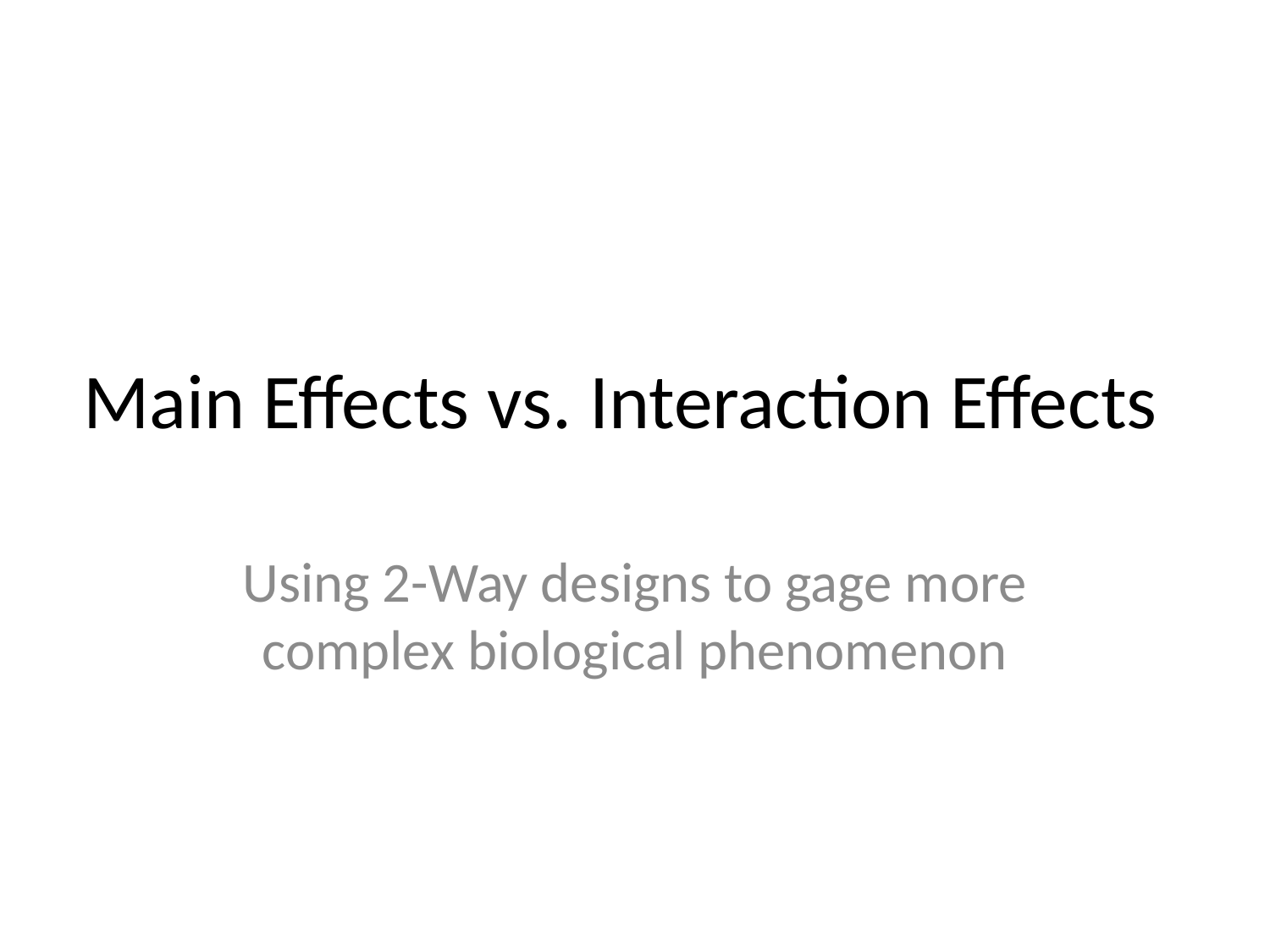

# Main Effects vs. Interaction Effects
Using 2-Way designs to gage more complex biological phenomenon